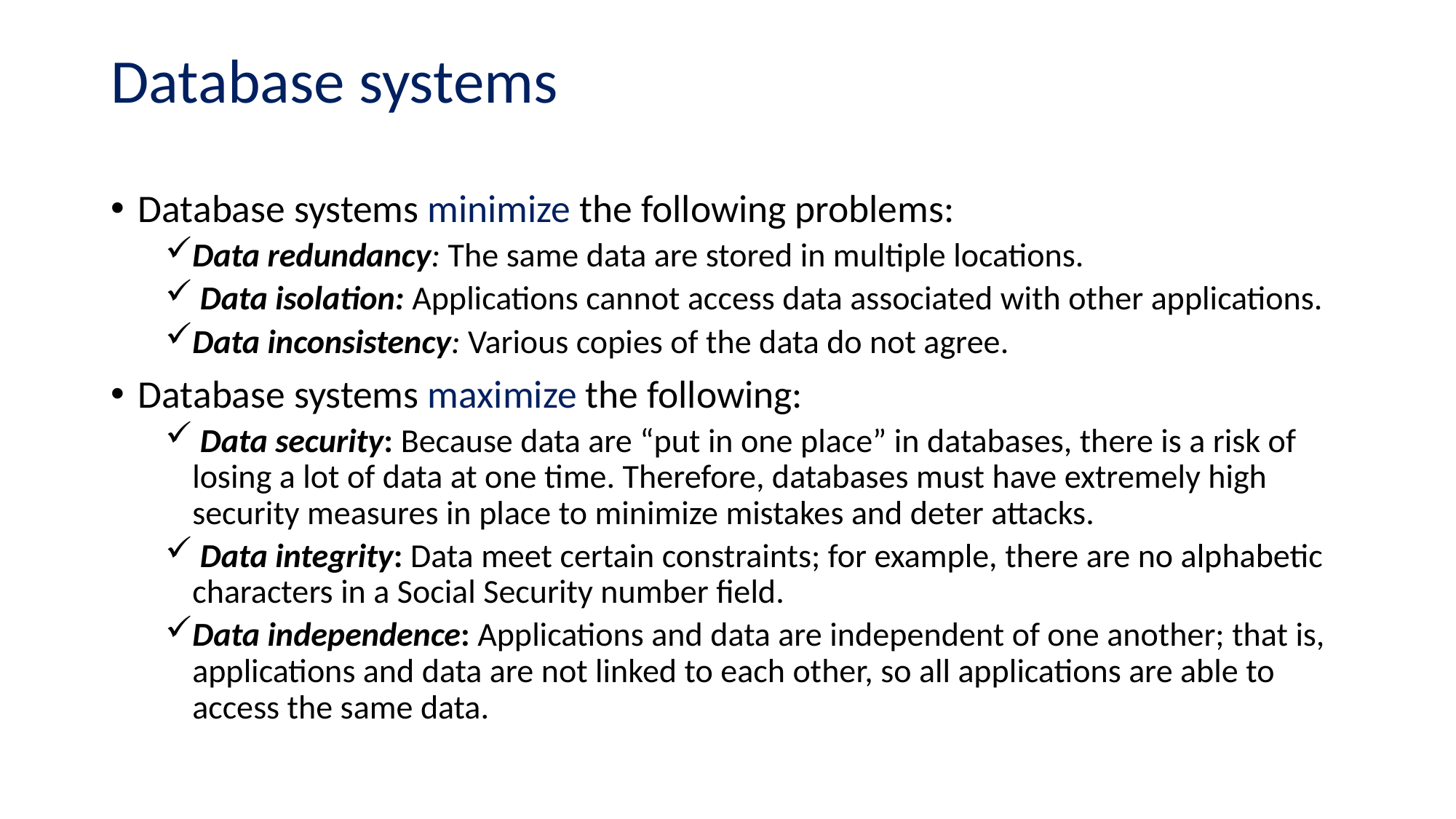

# Database systems
Database systems minimize the following problems:
Data redundancy: The same data are stored in multiple locations.
 Data isolation: Applications cannot access data associated with other applications.
Data inconsistency: Various copies of the data do not agree.
Database systems maximize the following:
 Data security: Because data are “put in one place” in databases, there is a risk of losing a lot of data at one time. Therefore, databases must have extremely high security measures in place to minimize mistakes and deter attacks.
 Data integrity: Data meet certain constraints; for example, there are no alphabetic characters in a Social Security number field.
Data independence: Applications and data are independent of one another; that is, applications and data are not linked to each other, so all applications are able to access the same data.